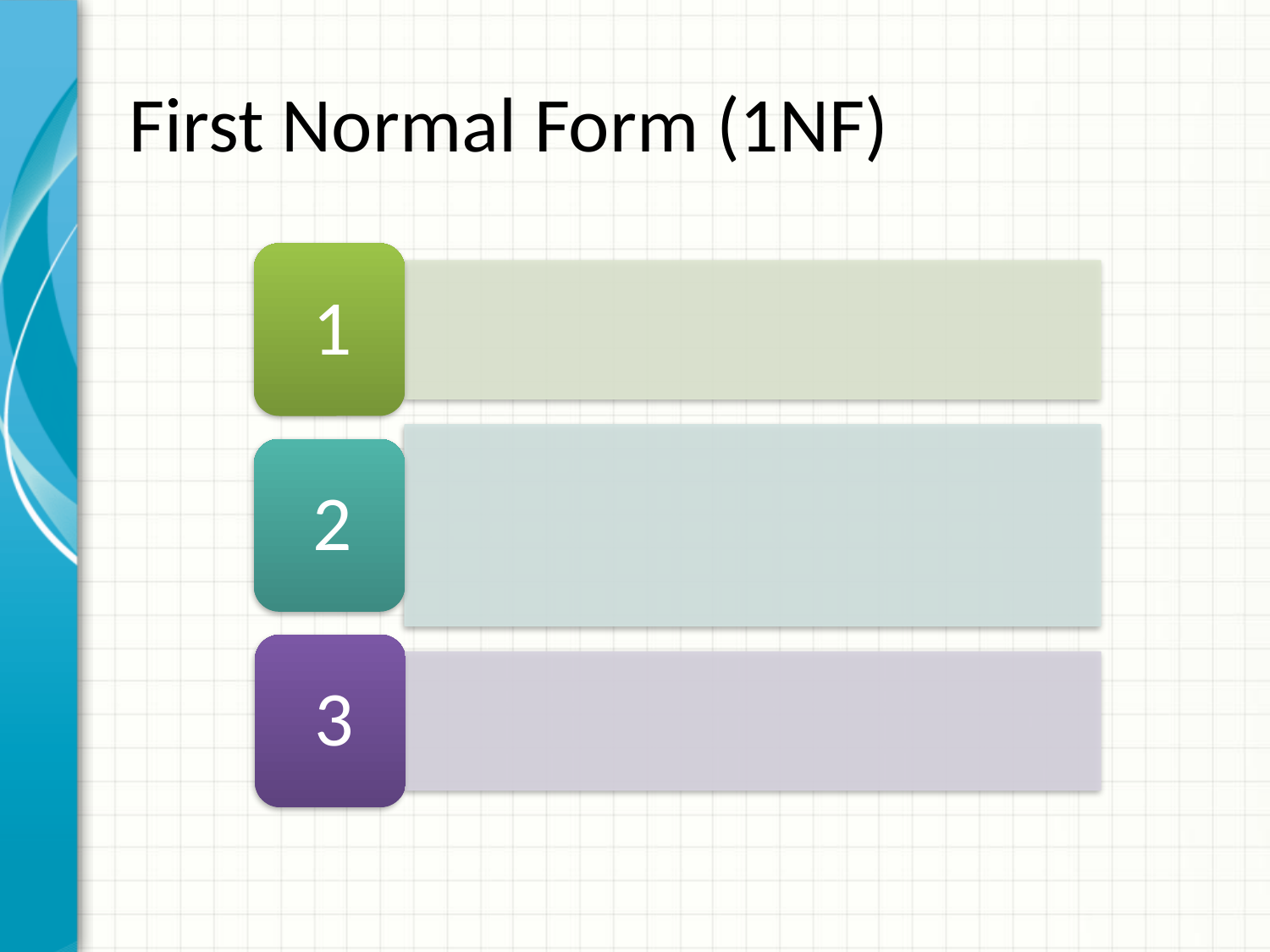

# First Normal Form (1NF)

1

2

3